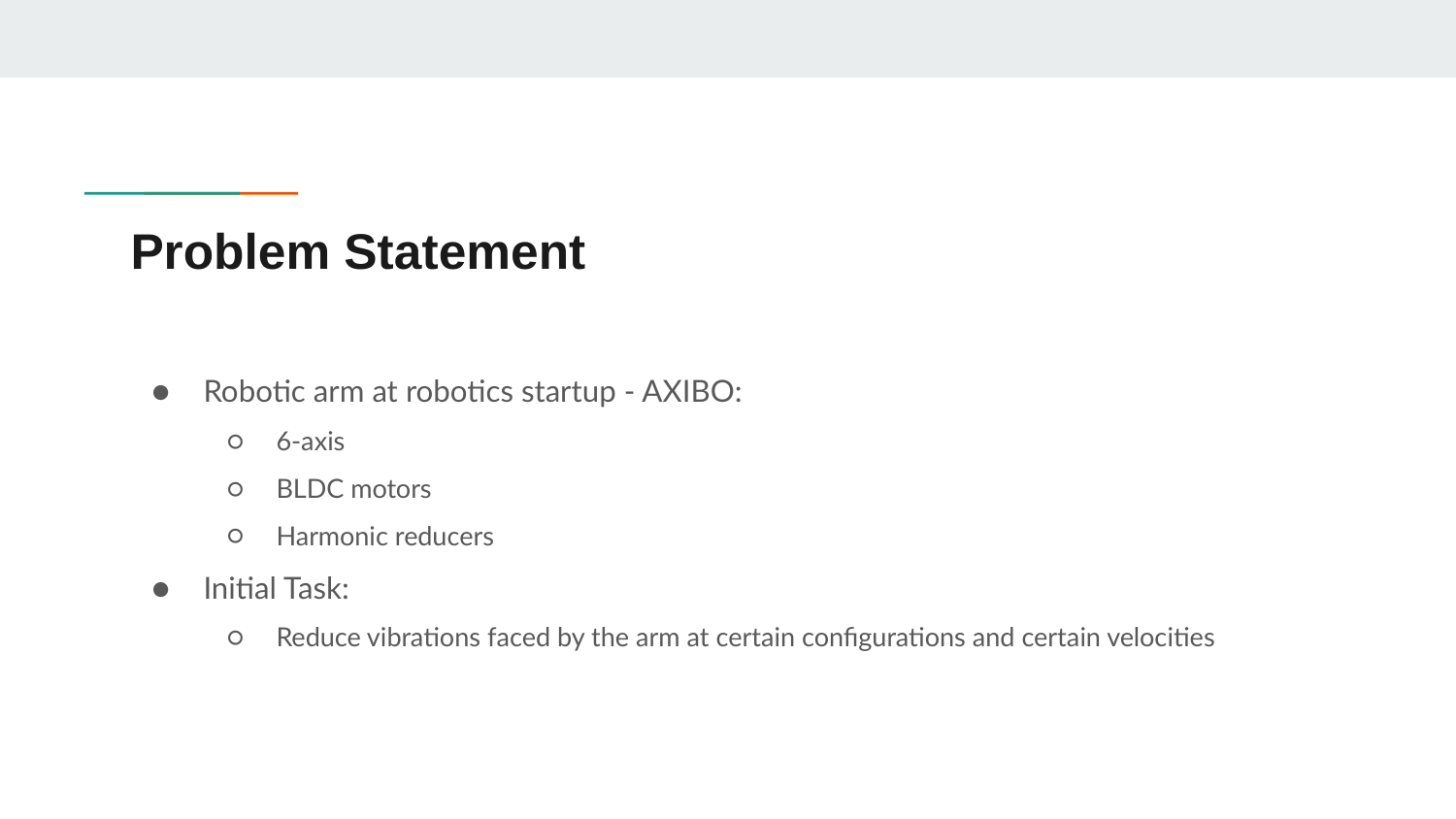

# Problem Statement
Robotic arm at robotics startup - AXIBO:
6-axis
BLDC motors
Harmonic reducers
Initial Task:
Reduce vibrations faced by the arm at certain configurations and certain velocities